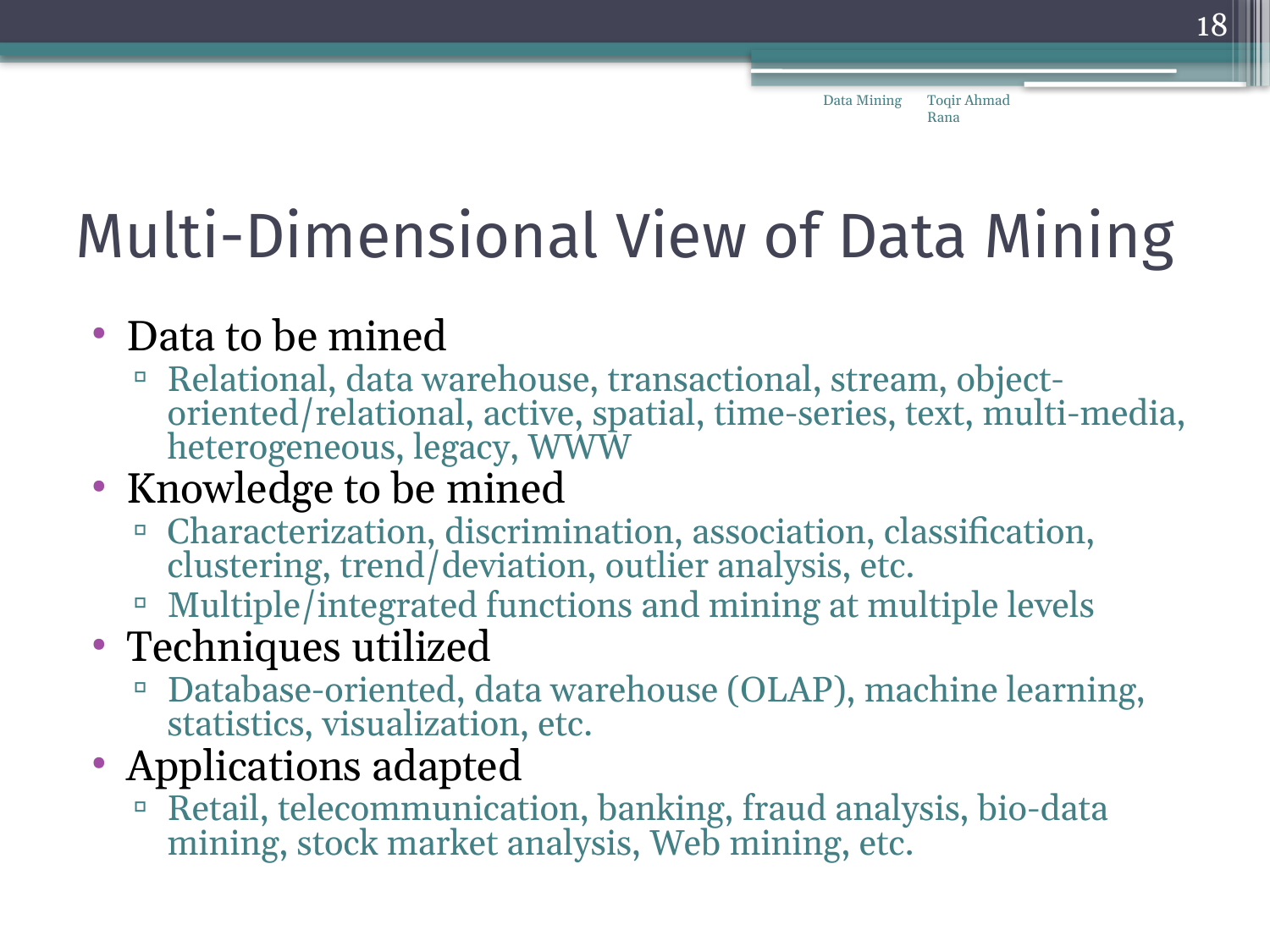

18
Data Mining
Toqir Ahmad Rana
# Multi-Dimensional View of Data Mining
Data to be mined
Relational, data warehouse, transactional, stream, object-oriented/relational, active, spatial, time-series, text, multi-media, heterogeneous, legacy, WWW
Knowledge to be mined
Characterization, discrimination, association, classification, clustering, trend/deviation, outlier analysis, etc.
Multiple/integrated functions and mining at multiple levels
Techniques utilized
Database-oriented, data warehouse (OLAP), machine learning, statistics, visualization, etc.
Applications adapted
Retail, telecommunication, banking, fraud analysis, bio-data mining, stock market analysis, Web mining, etc.